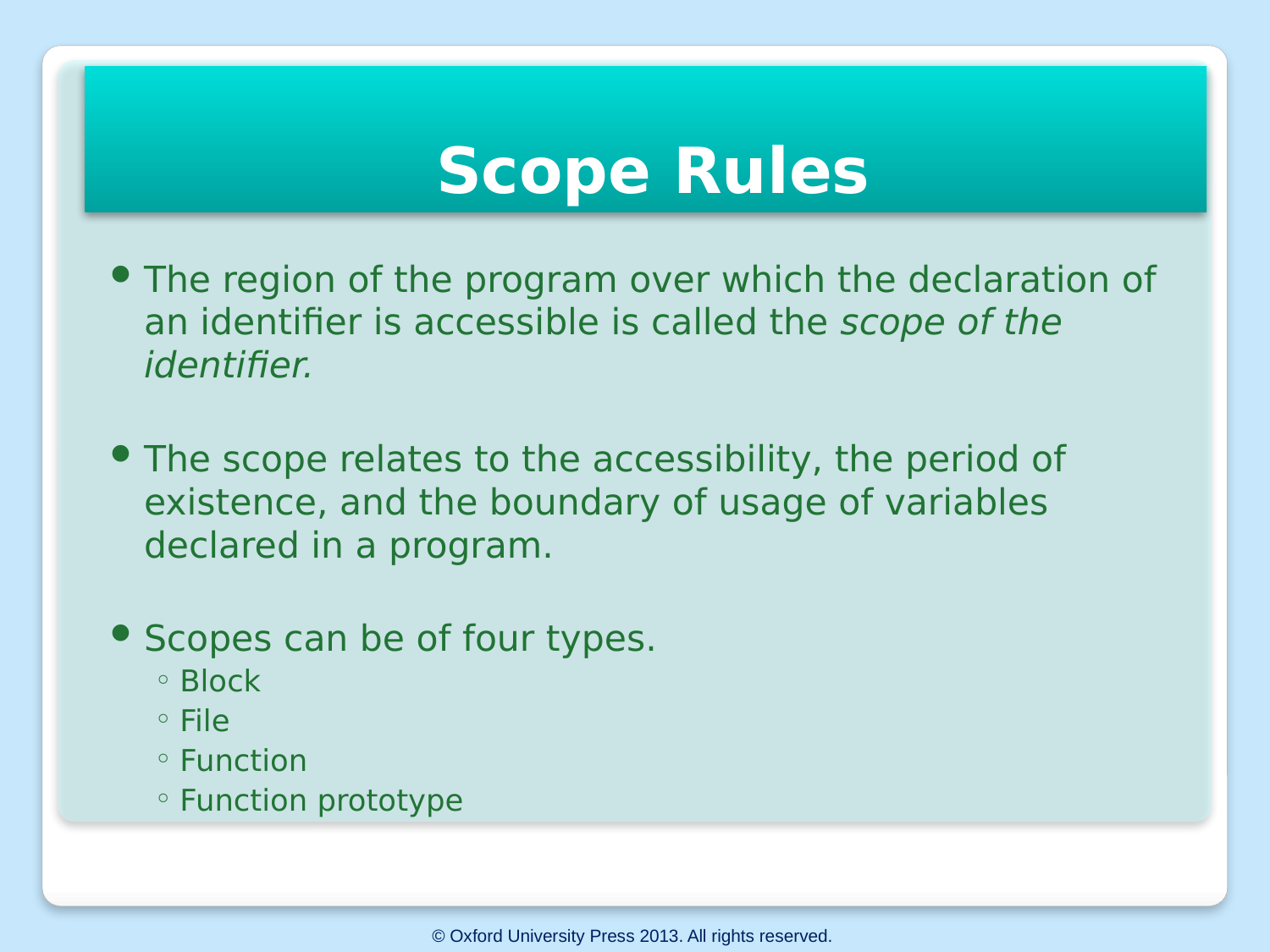

# Scope Rules
The region of the program over which the declaration of an identifier is accessible is called the scope of the identifier.

The scope relates to the accessibility, the period of existence, and the boundary of usage of variables declared in a program.

Scopes can be of four types.
Block
File
Function
Function prototype
© Oxford University Press 2013. All rights reserved.